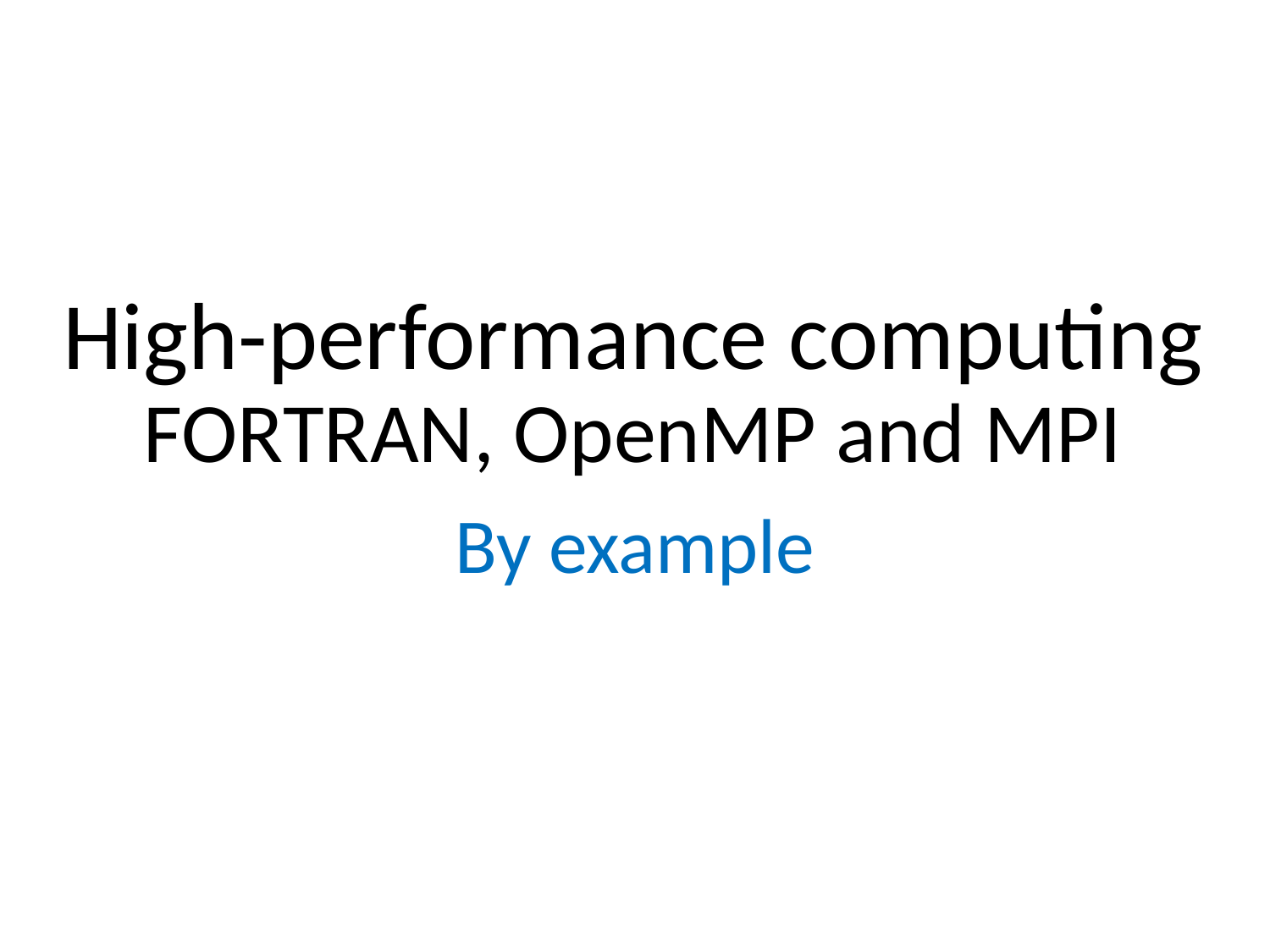

# High-performance computing FORTRAN, OpenMP and MPI
By example